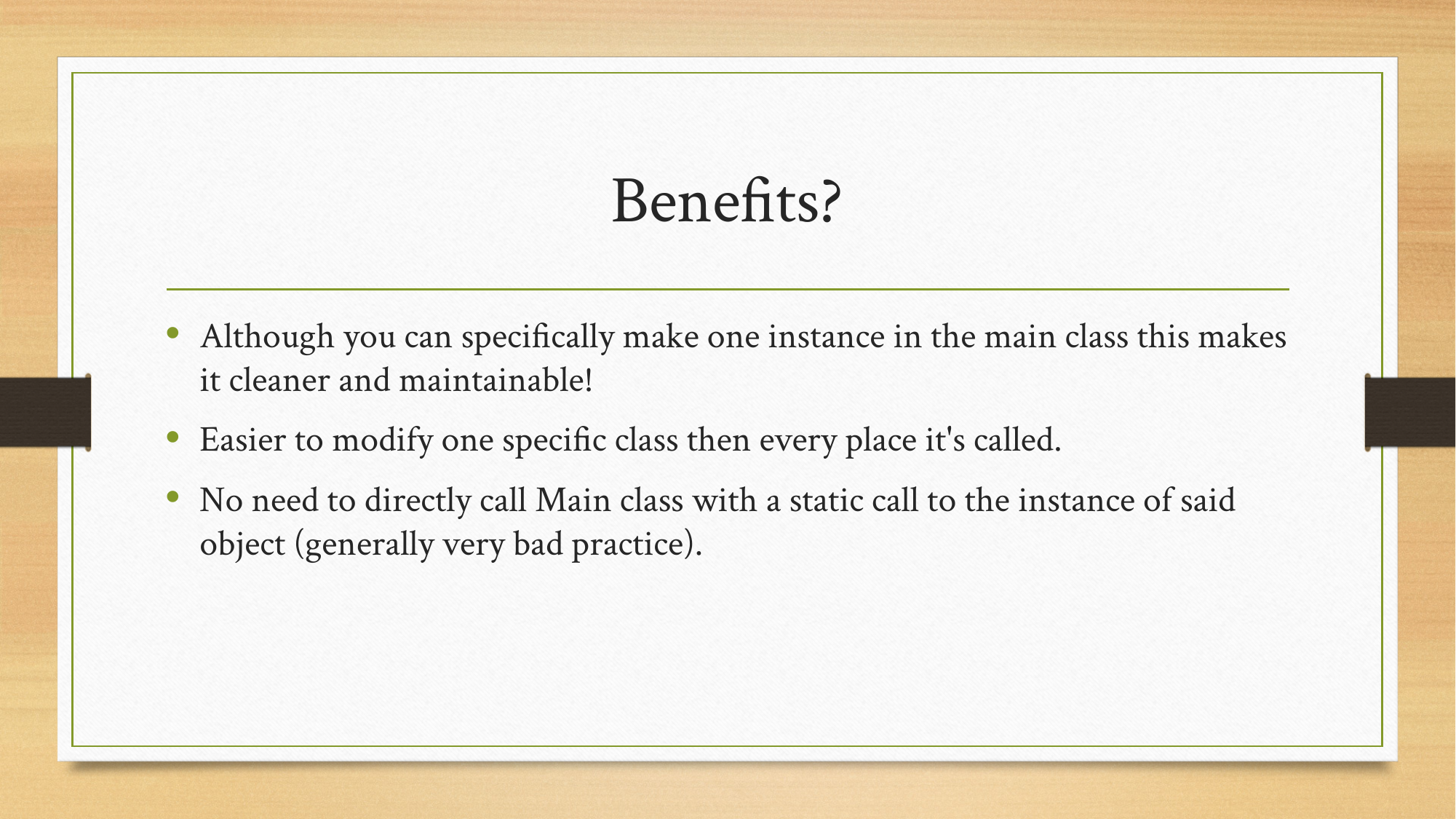

# Benefits?
Although you can specifically make one instance in the main class this makes it cleaner and maintainable!
Easier to modify one specific class then every place it's called.
No need to directly call Main class with a static call to the instance of said object (generally very bad practice).